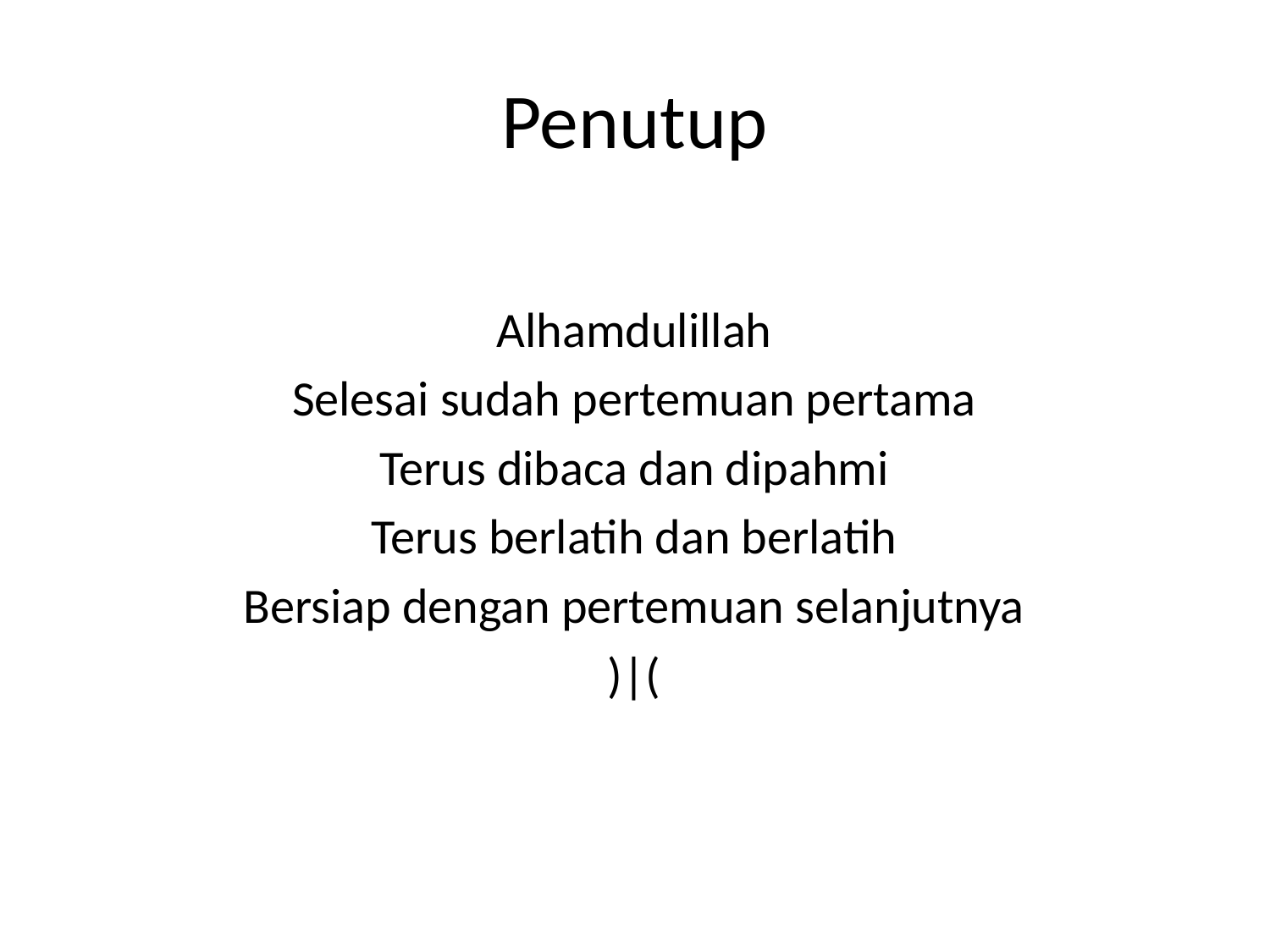

# Penutup

Alhamdulillah
Selesai sudah pertemuan pertama
Terus dibaca dan dipahmi
Terus berlatih dan berlatih
Bersiap dengan pertemuan selanjutnya
)|(